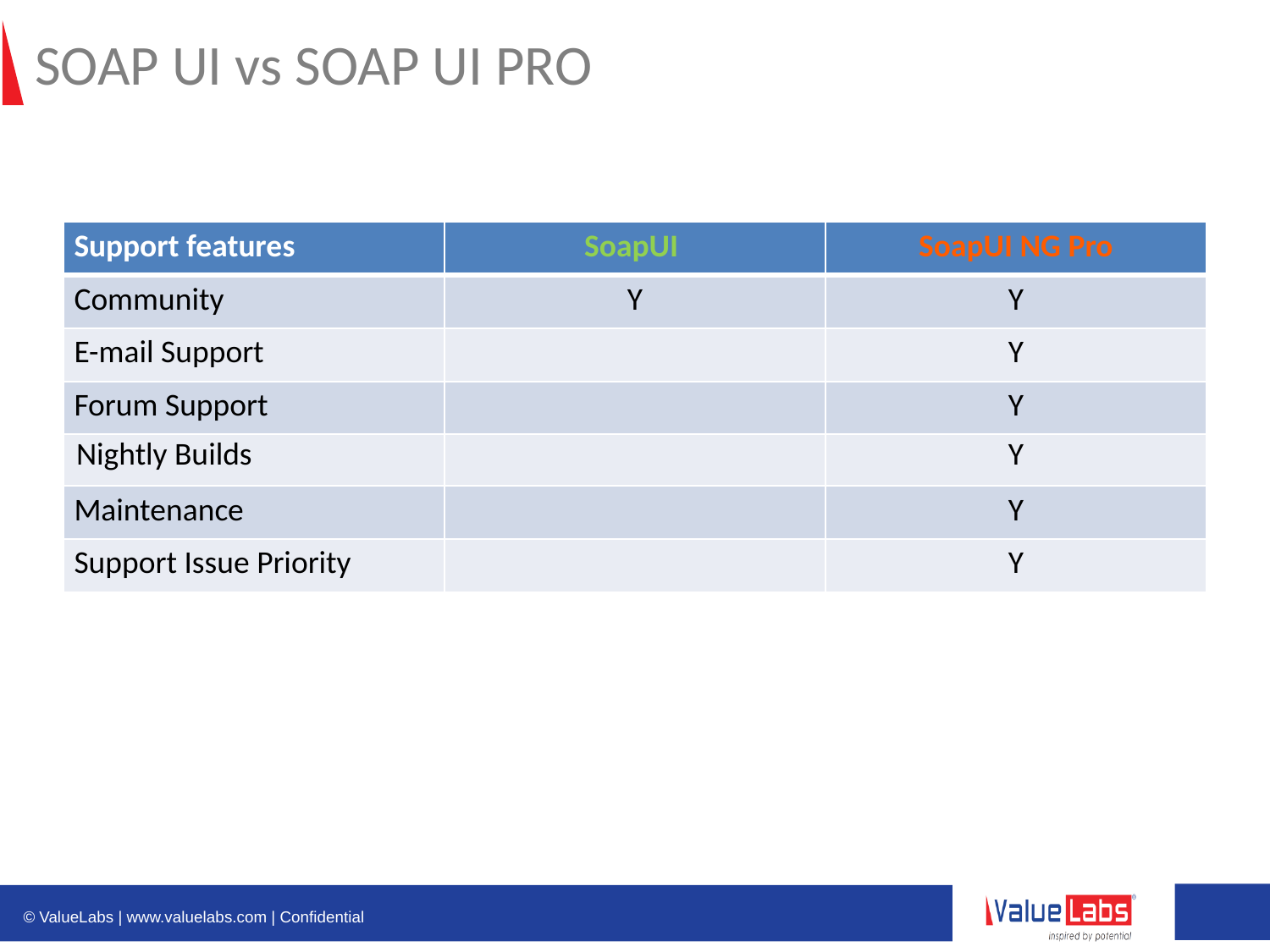

# SOAP UI vs SOAP UI PRO
| Support features | SoapUI | SoapUI NG Pro |
| --- | --- | --- |
| Community | Y | Y |
| E-mail Support |  | Y |
| Forum Support |  | Y |
| Nightly Builds |  | Y |
| Maintenance |  | Y |
| Support Issue Priority |  | Y |